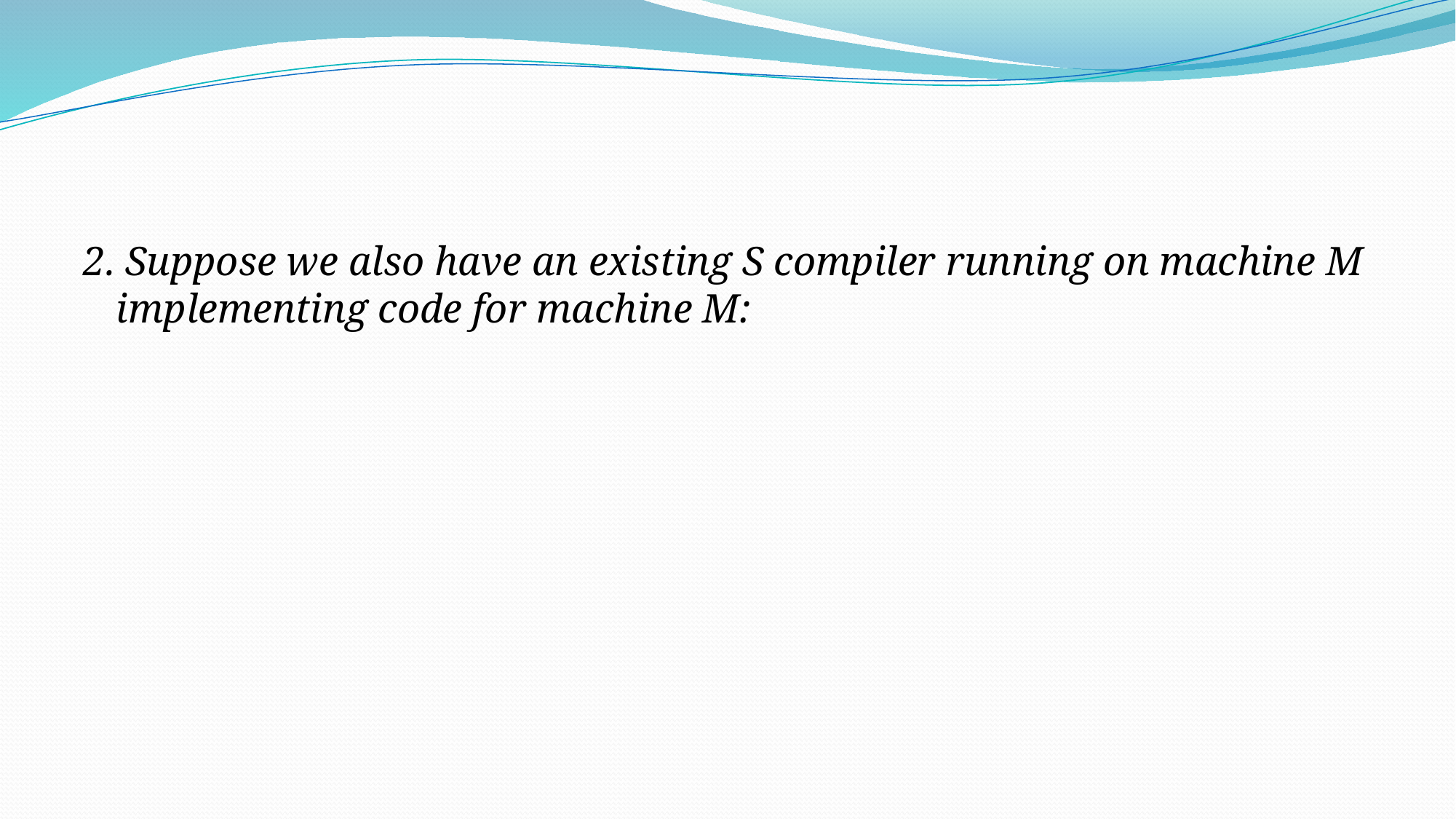

#
2. Suppose we also have an existing S compiler running on machine M implementing code for machine M: